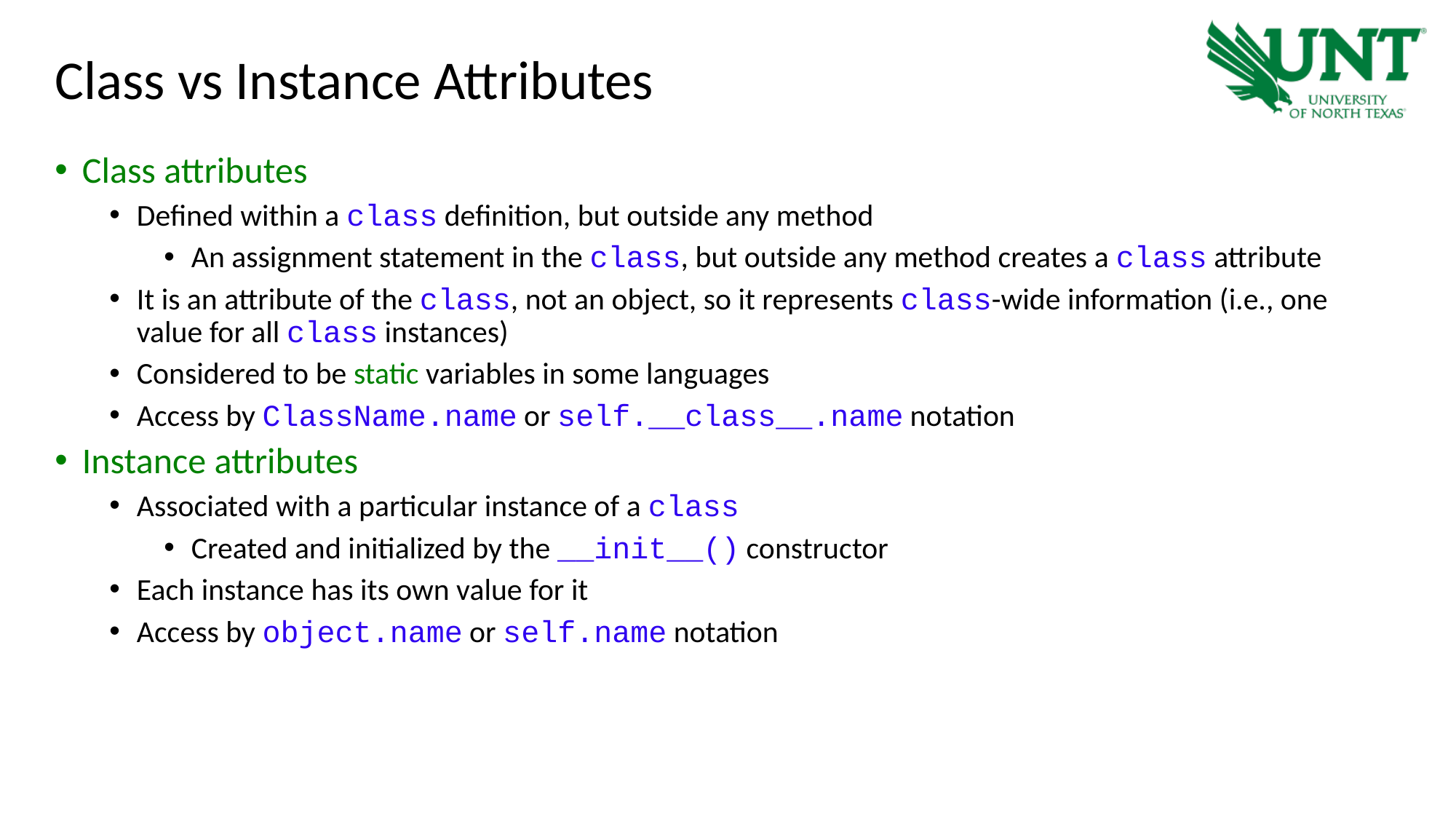

# Class vs Instance Attributes
Class attributes
Defined within a class definition, but outside any method
An assignment statement in the class, but outside any method creates a class attribute
It is an attribute of the class, not an object, so it represents class-wide information (i.e., one value for all class instances)
Considered to be static variables in some languages
Access by ClassName.name or self.__class__.name notation
Instance attributes
Associated with a particular instance of a class
Created and initialized by the __init__() constructor
Each instance has its own value for it
Access by object.name or self.name notation